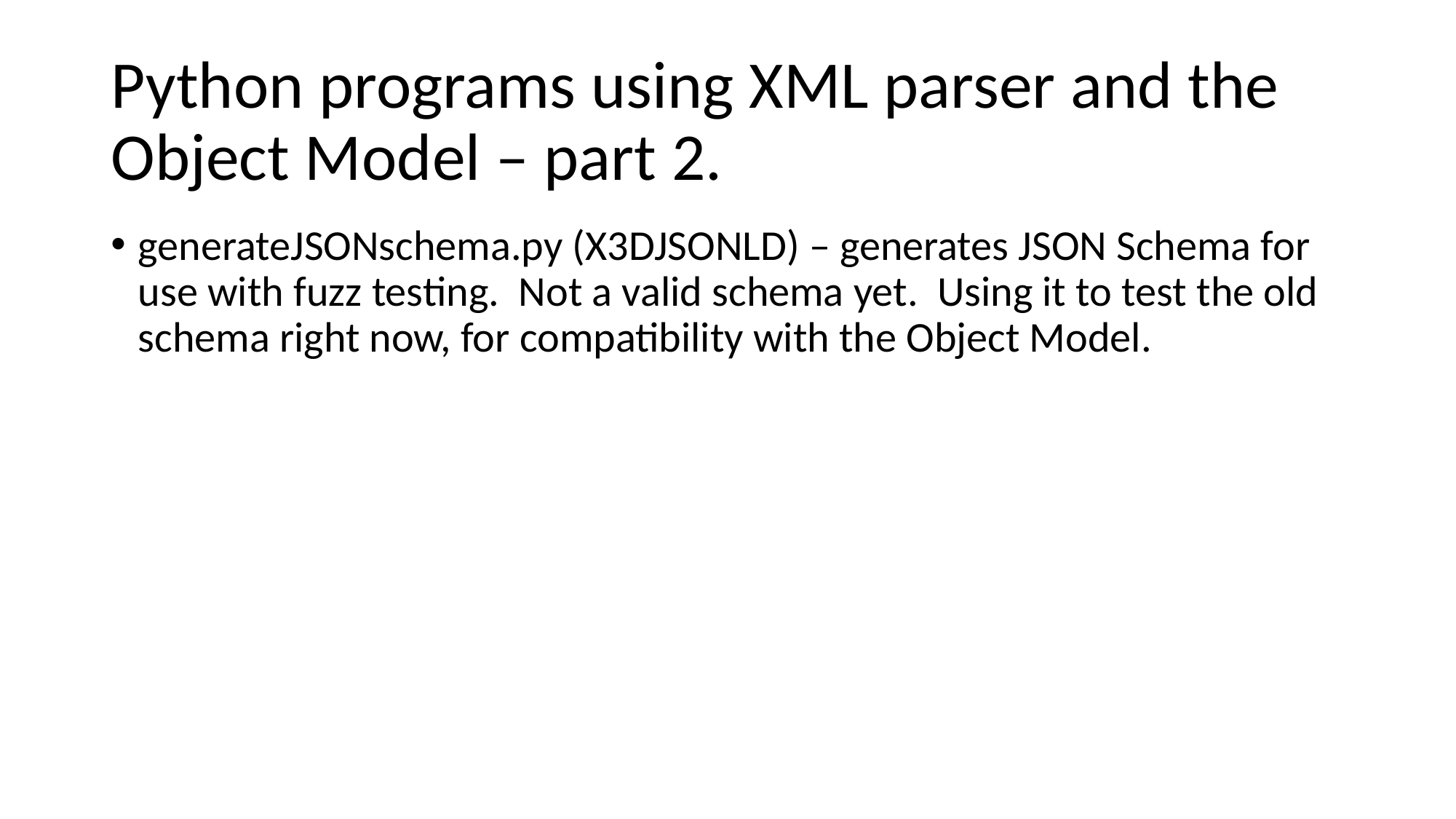

# Python programs using XML parser and the Object Model – part 2.
generateJSONschema.py (X3DJSONLD) – generates JSON Schema for use with fuzz testing.  Not a valid schema yet.  Using it to test the old schema right now, for compatibility with the Object Model.